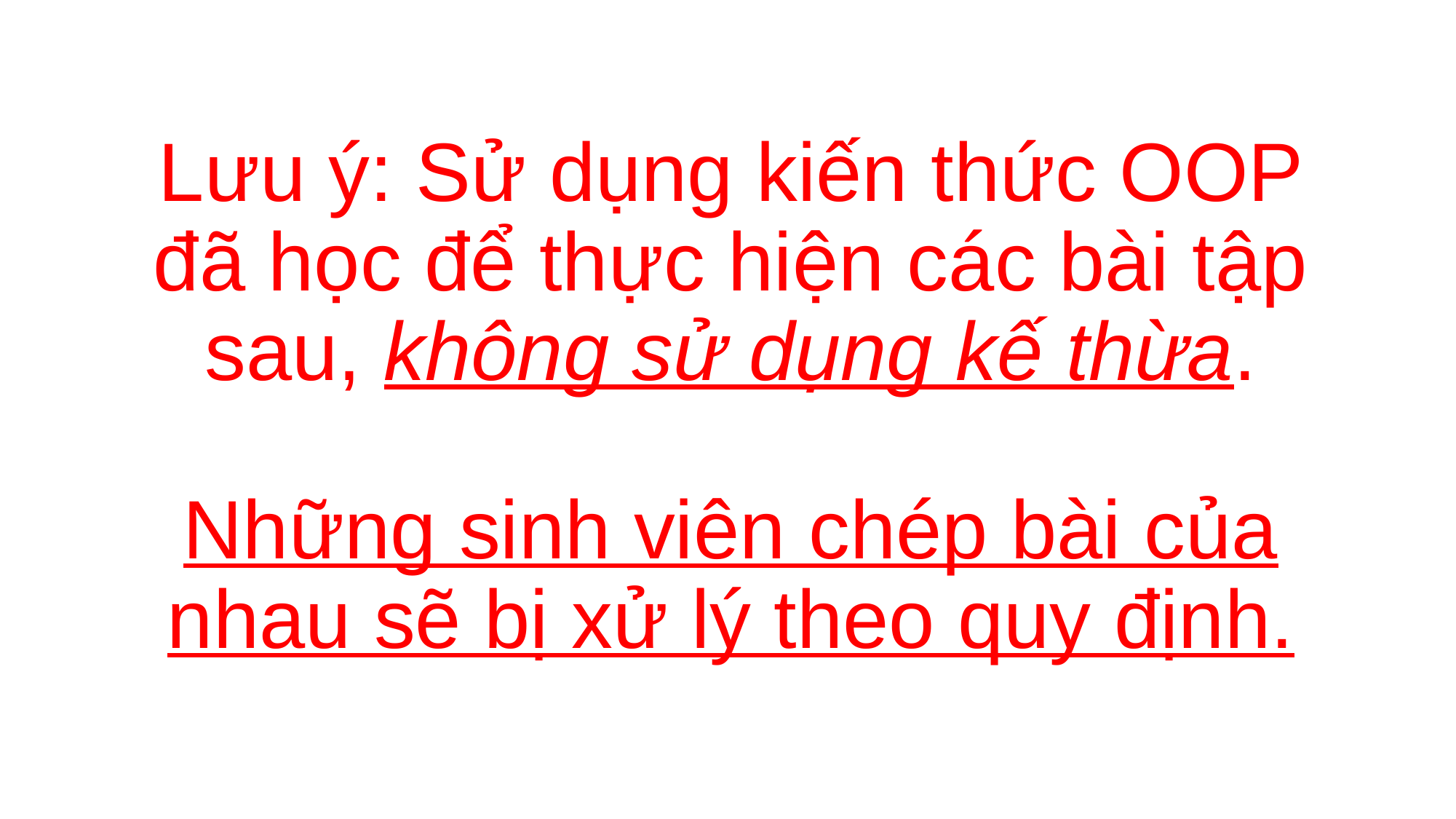

# Lưu ý: Sử dụng kiến thức OOP đã học để thực hiện các bài tập sau, không sử dụng kế thừa. Những sinh viên chép bài của nhau sẽ bị xử lý theo quy định.